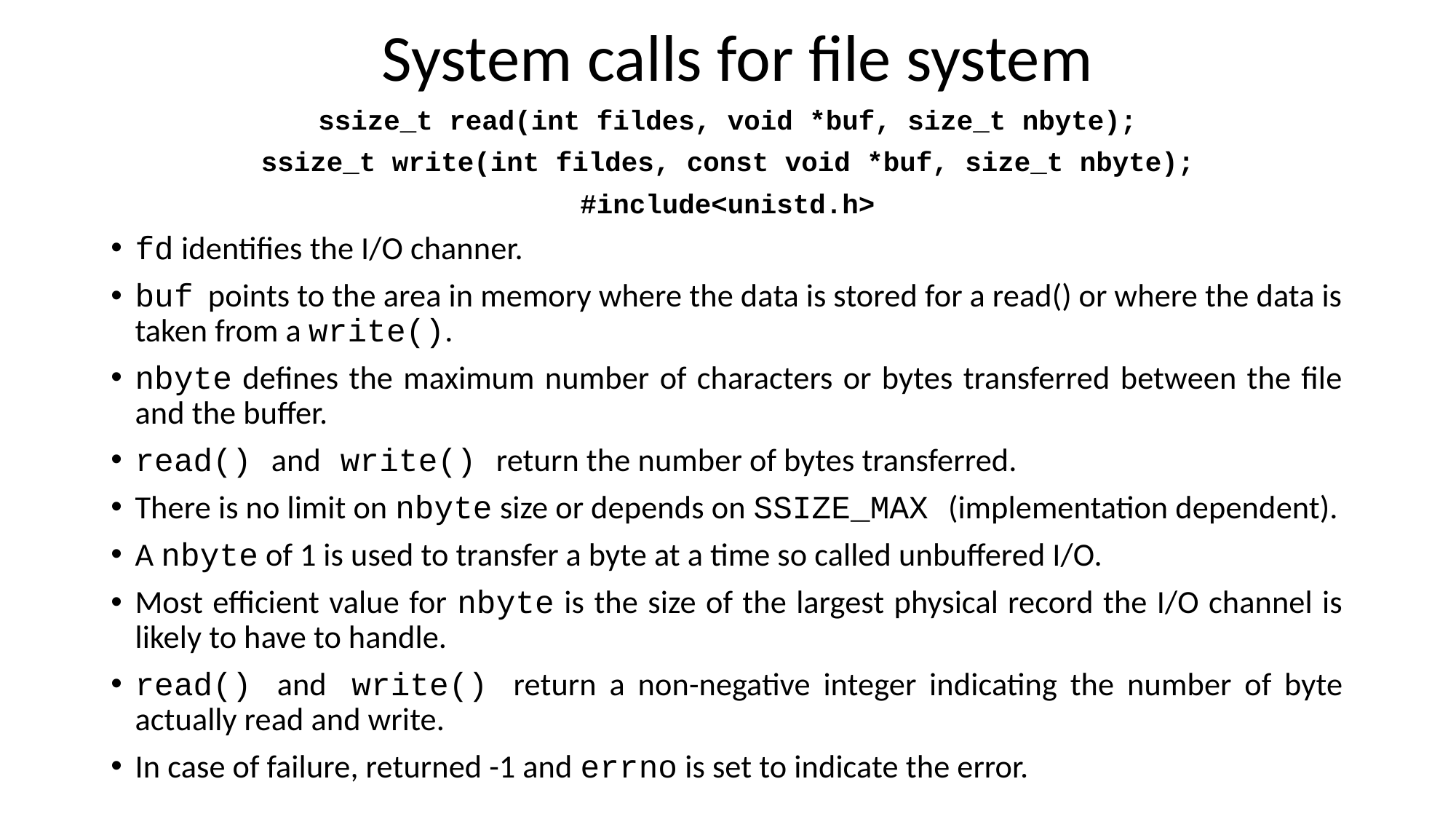

# System calls for file system
ssize_t read(int fildes, void *buf, size_t nbyte);
ssize_t write(int fildes, const void *buf, size_t nbyte);
#include<unistd.h>
fd identifies the I/O channer.
buf  points to the area in memory where the data is stored for a read() or where the data is taken from a write().
nbyte defines the maximum number of characters or bytes transferred between the file and the buffer.
read() and write() return the number of bytes transferred.
There is no limit on nbyte size or depends on SSIZE_MAX (implementation dependent).
A nbyte of 1 is used to transfer a byte at a time so called unbuffered I/O.
Most efficient value for nbyte is the size of the largest physical record the I/O channel is likely to have to handle.
read() and write() return a non-negative integer indicating the number of byte actually read and write.
In case of failure, returned -1 and errno is set to indicate the error.